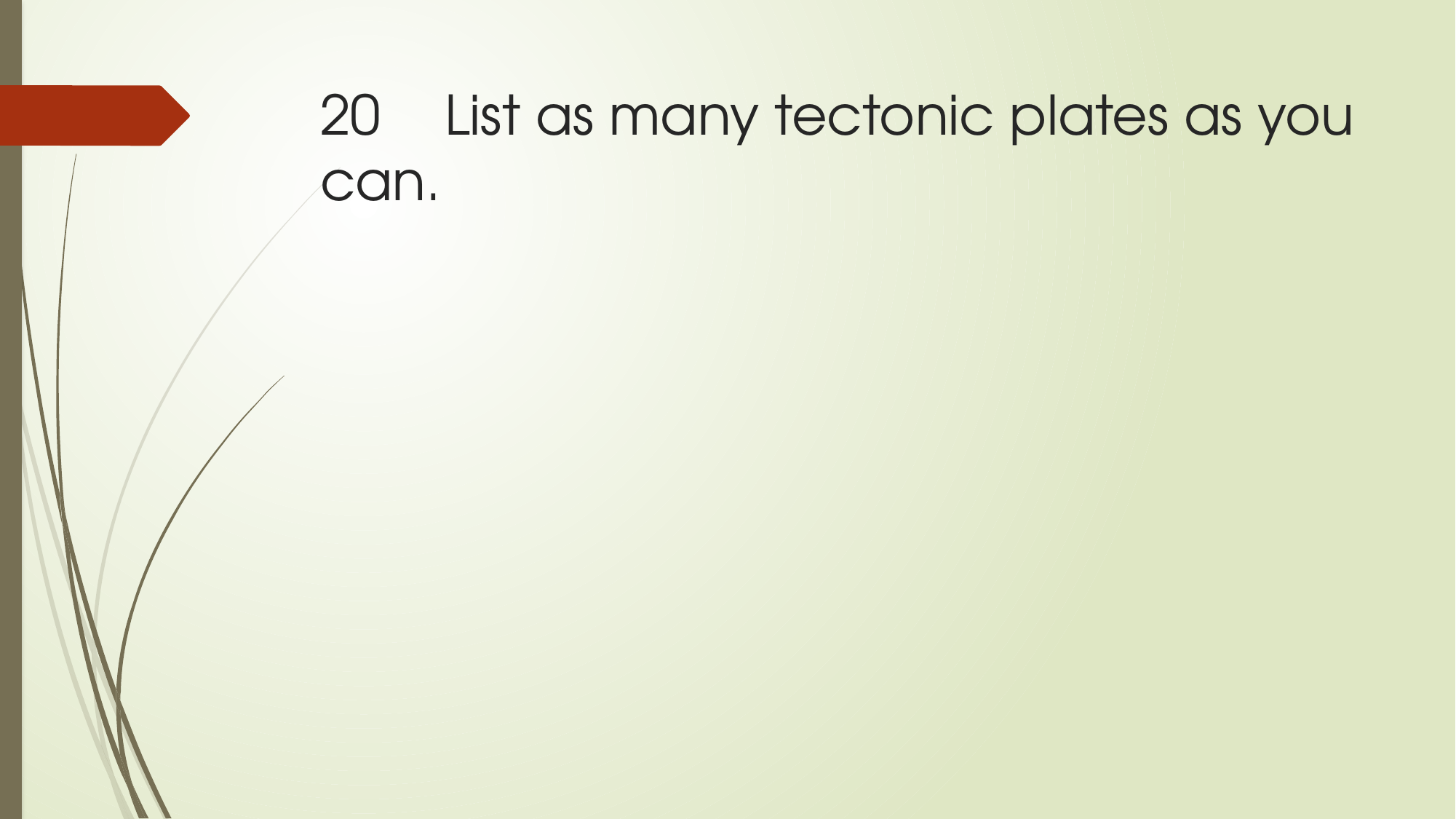

# 20	 List as many tectonic plates as you can.